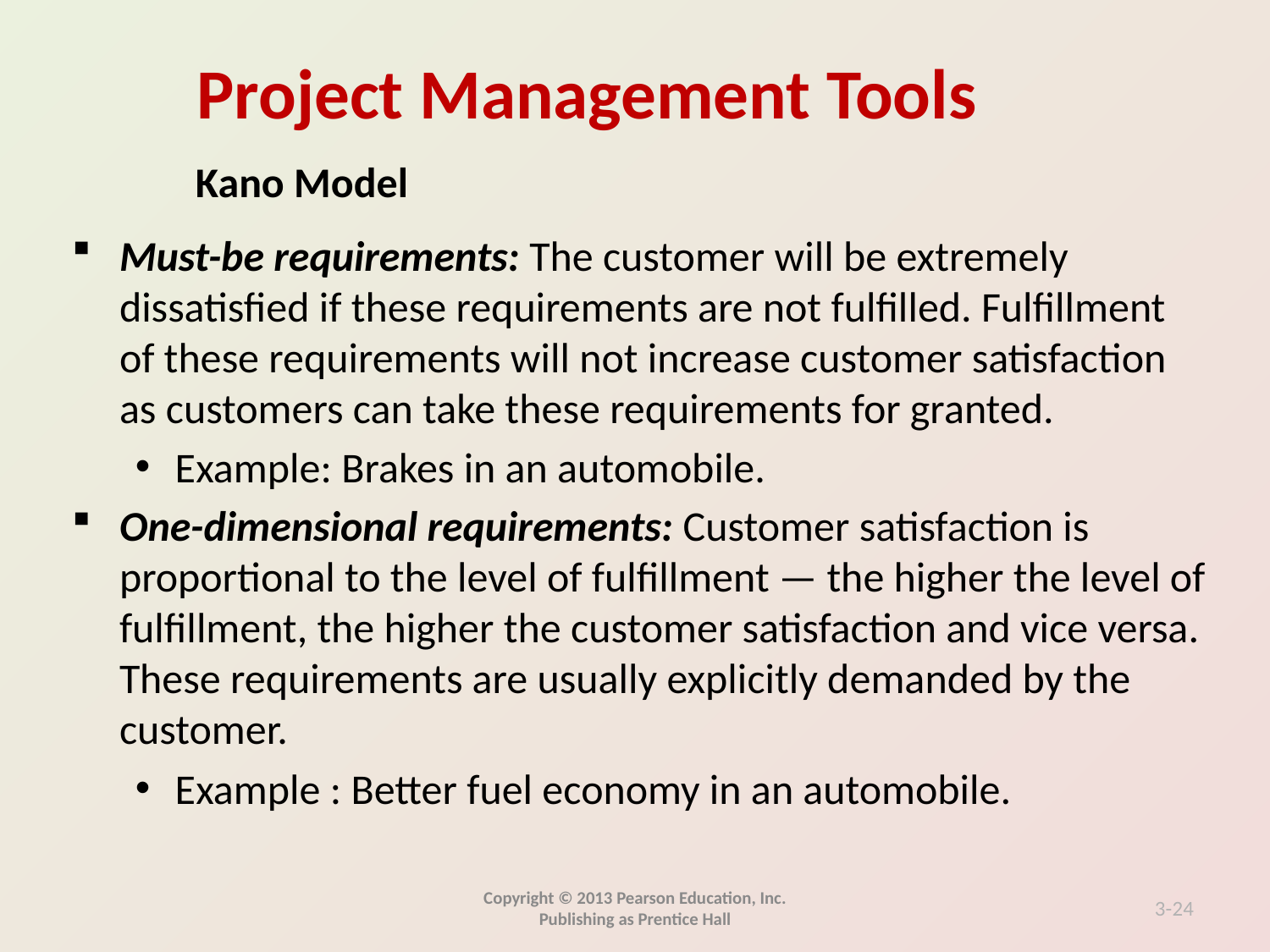

Kano Model
Must-be requirements: The customer will be extremely dissatisfied if these requirements are not fulfilled. Fulfillment of these requirements will not increase customer satisfaction as customers can take these requirements for granted.
Example: Brakes in an automobile.
One-dimensional requirements: Customer satisfaction is proportional to the level of fulfillment — the higher the level of fulfillment, the higher the customer satisfaction and vice versa. These requirements are usually explicitly demanded by the customer.
Example : Better fuel economy in an automobile.
Copyright © 2013 Pearson Education, Inc. Publishing as Prentice Hall
3-24